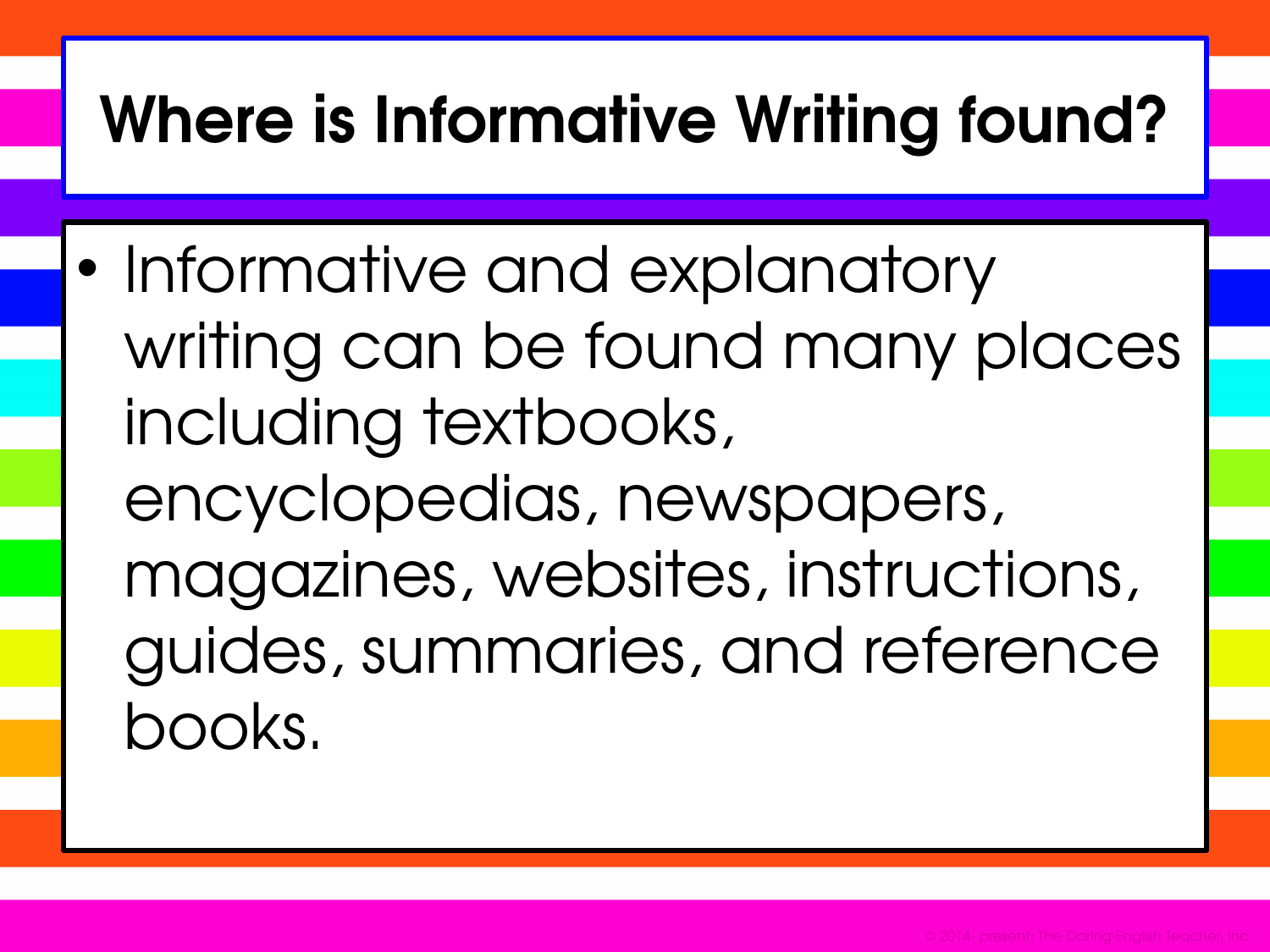

# Where is Informative Writing found?
Informative and explanatory writing can be found many places including textbooks, encyclopedias, newspapers, magazines, websites, instructions, guides, summaries, and reference books.